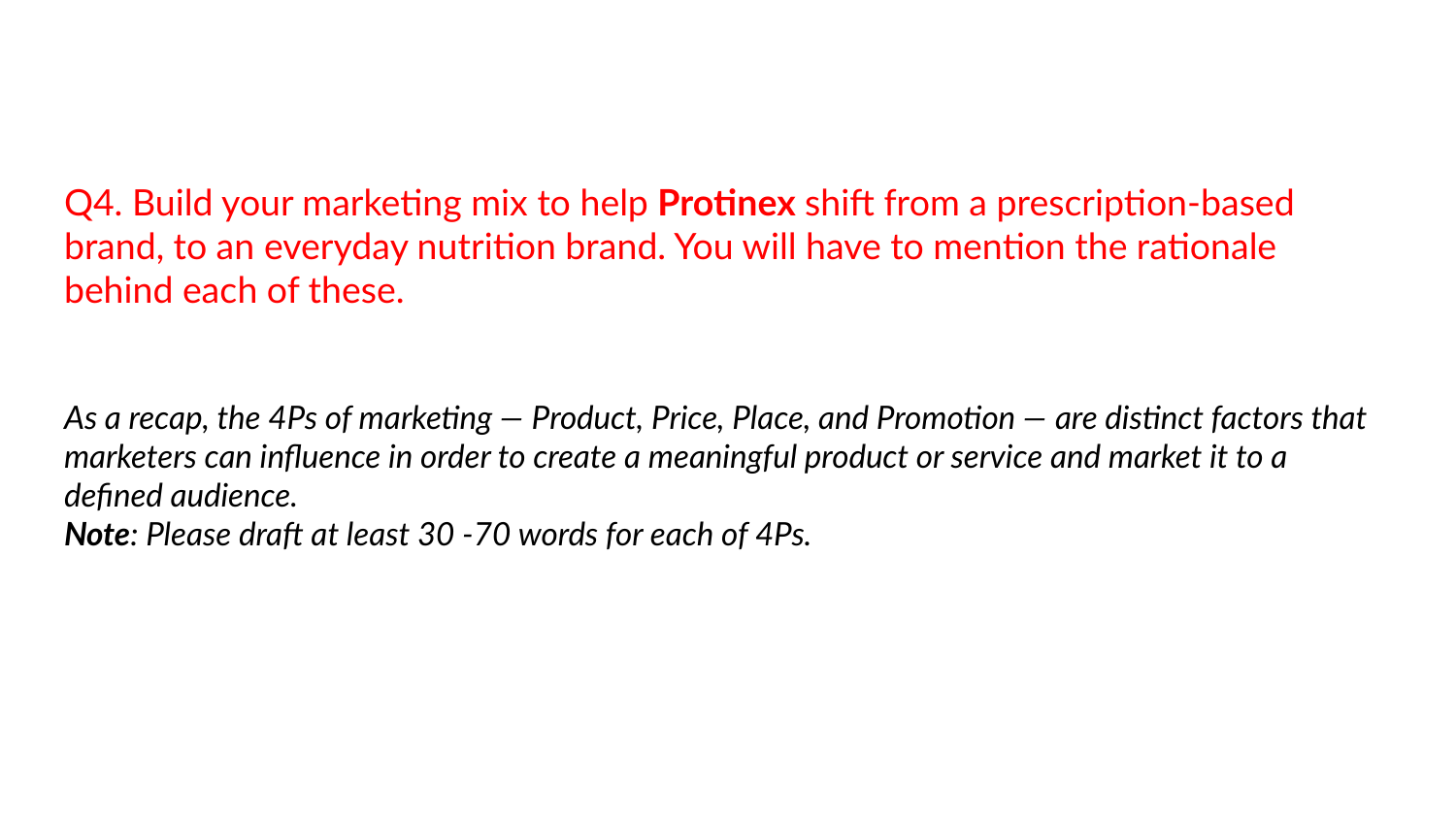

# Q4. Build your marketing mix to help Protinex shift from a prescription-based brand, to an everyday nutrition brand. You will have to mention the rationale behind each of these. As a recap, the 4Ps of marketing — Product, Price, Place, and Promotion — are distinct factors that marketers can influence in order to create a meaningful product or service and market it to a defined audience.  Note: Please draft at least 30 -70 words for each of 4Ps.